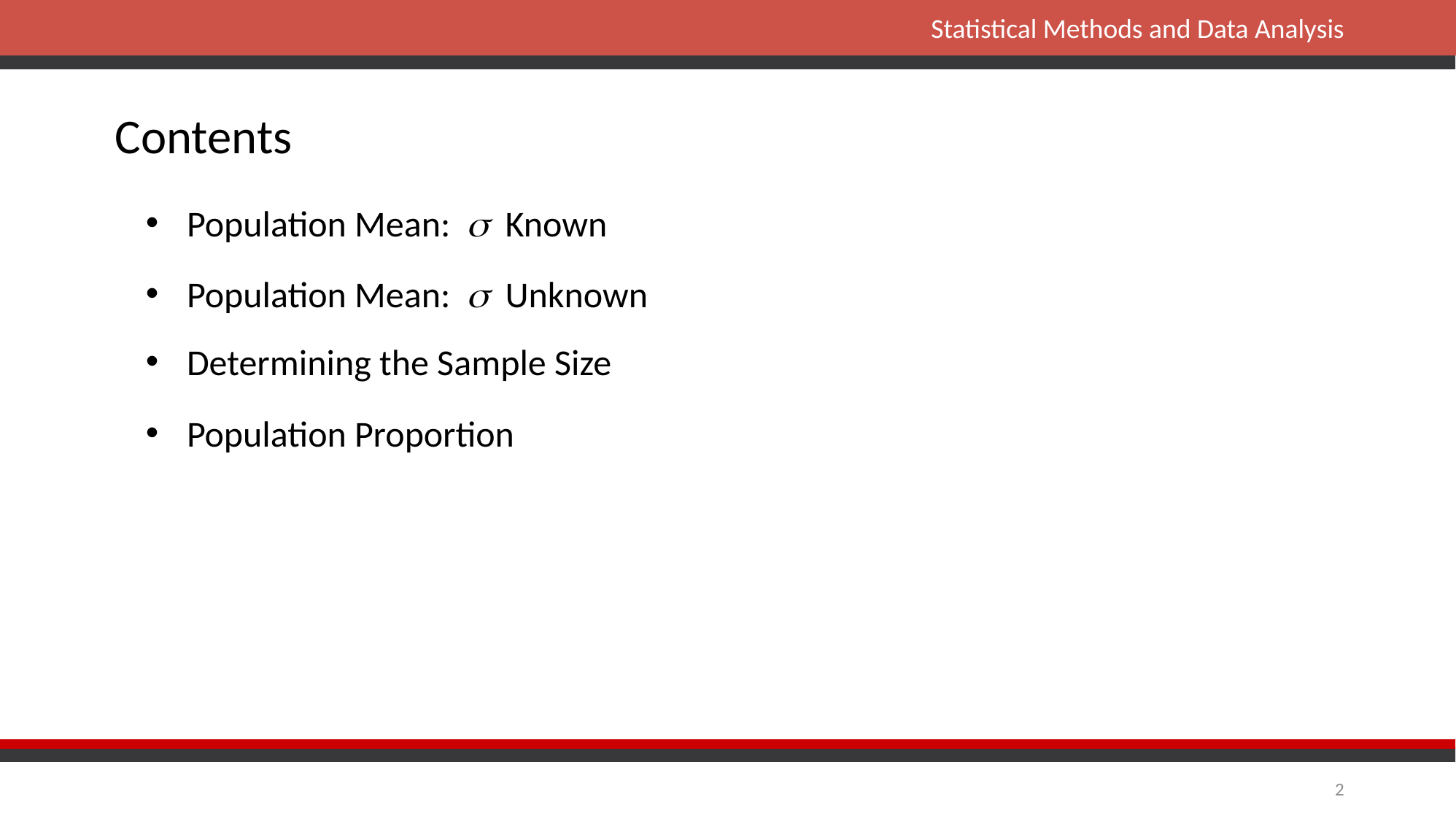

# Contents
Population Mean:  σ  Known
Population Mean:  σ  Unknown
Determining the Sample Size
Population Proportion
2